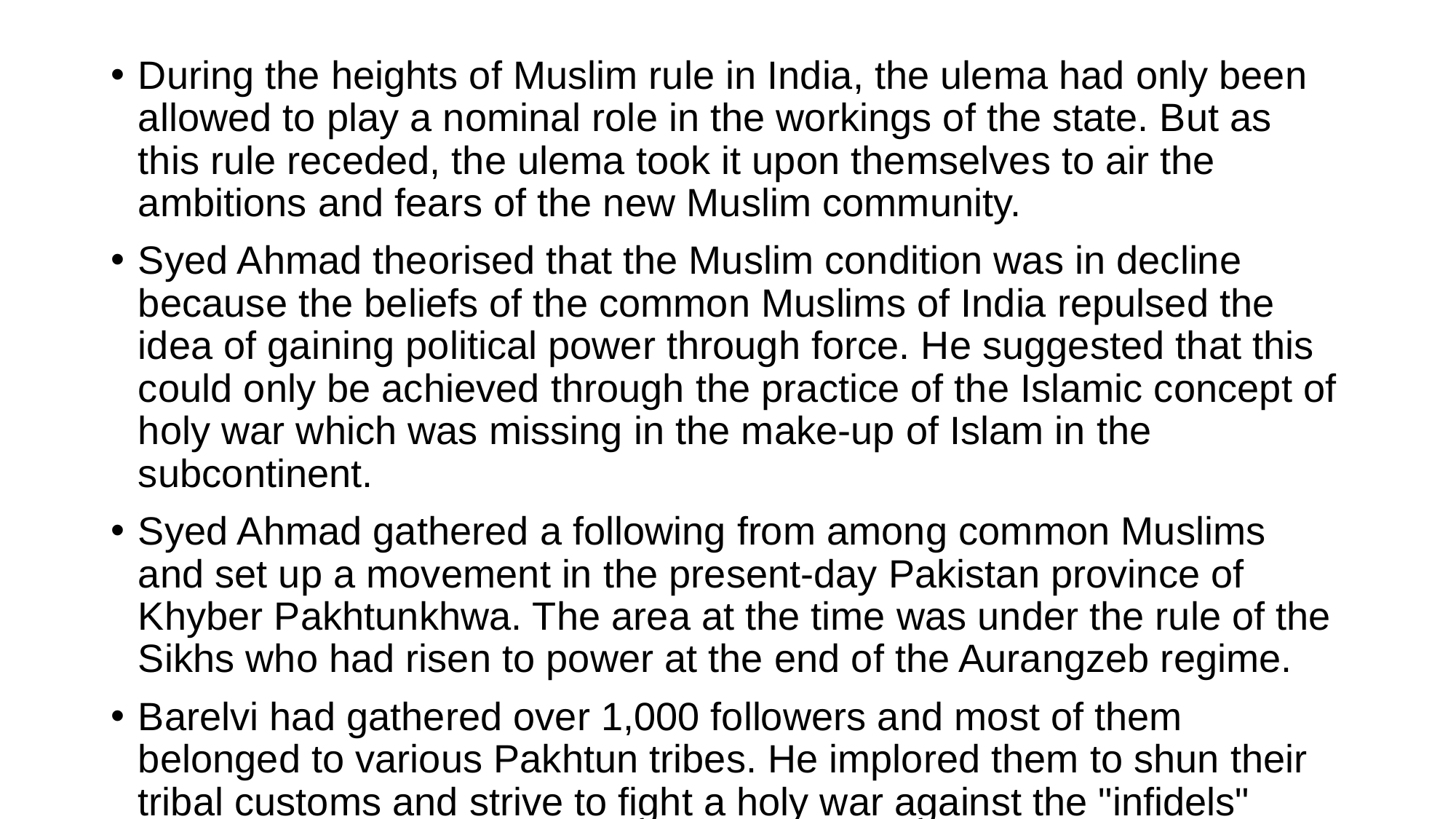

During the heights of Muslim rule in India, the ulema had only been allowed to play a nominal role in the workings of the state. But as this rule receded, the ulema took it upon themselves to air the ambitions and fears of the new Muslim community.
Syed Ahmad theorised that the Muslim condition was in decline because the beliefs of the common Muslims of India repulsed the idea of gaining political power through force. He suggested that this could only be achieved through the practice of the Islamic concept of holy war which was missing in the make-up of Islam in the subcontinent.
Syed Ahmad gathered a following from among common Muslims and set up a movement in the present-day Pakistan province of Khyber Pakhtunkhwa. The area at the time was under the rule of the Sikhs who had risen to power at the end of the Aurangzeb regime.
Barelvi had gathered over 1,000 followers and most of them belonged to various Pakhtun tribes. He implored them to shun their tribal customs and strive to fight a holy war against the "infidels" (Sikhs and British) in the area and help him set up a state run on Sharia laws.